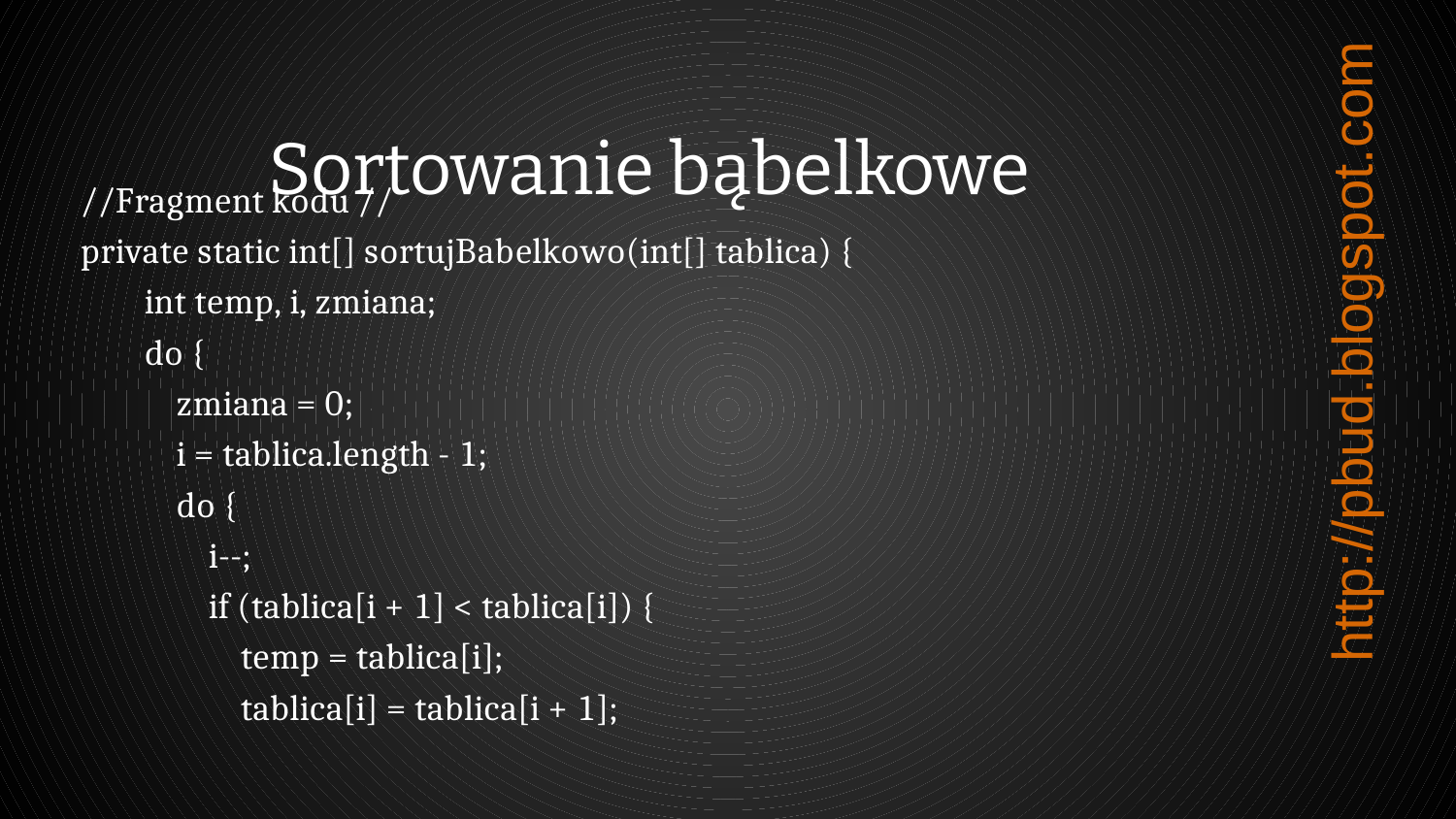

Sortowanie bąbelkowe
//Fragment kodu //
private static int[] sortujBabelkowo(int[] tablica) {
        int temp, i, zmiana;
        do {
            zmiana = 0;
            i = tablica.length - 1;
            do {
                i--;
                if (tablica[i + 1] < tablica[i]) {
                    temp = tablica[i];
                    tablica[i] = tablica[i + 1];
http://pbud.blogspot.com